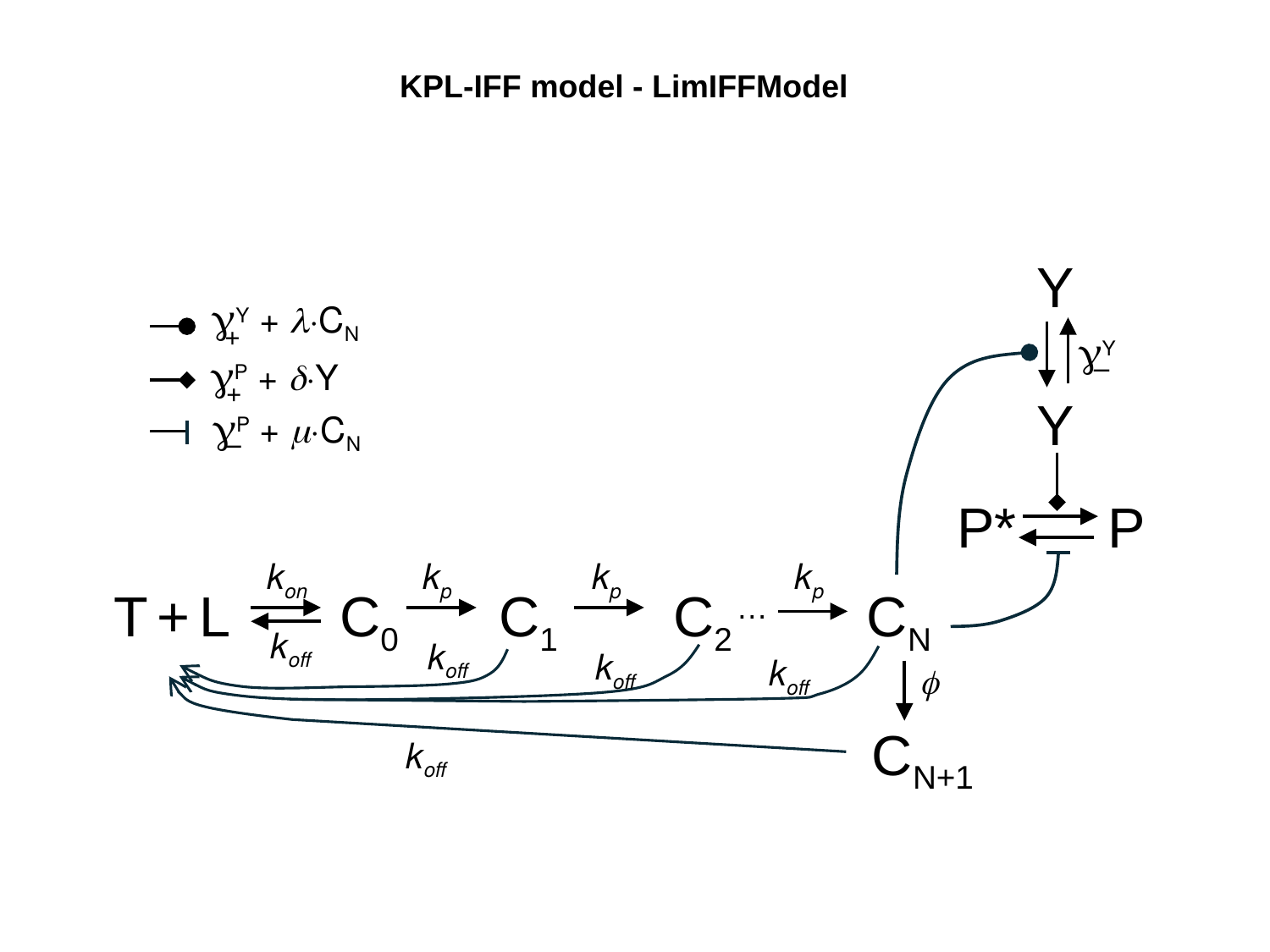

KPL-IFF model - LimIFFModel
Y
γY + λ·CN
+
γY
–
γP + δ·Y
+
Y
γP + μ·CN
–

P*
P
kon
kp
kp
kp

T + L
C0
C1
C2
CN
…
koff
koff
koff

koff

φ

CN+1
koff